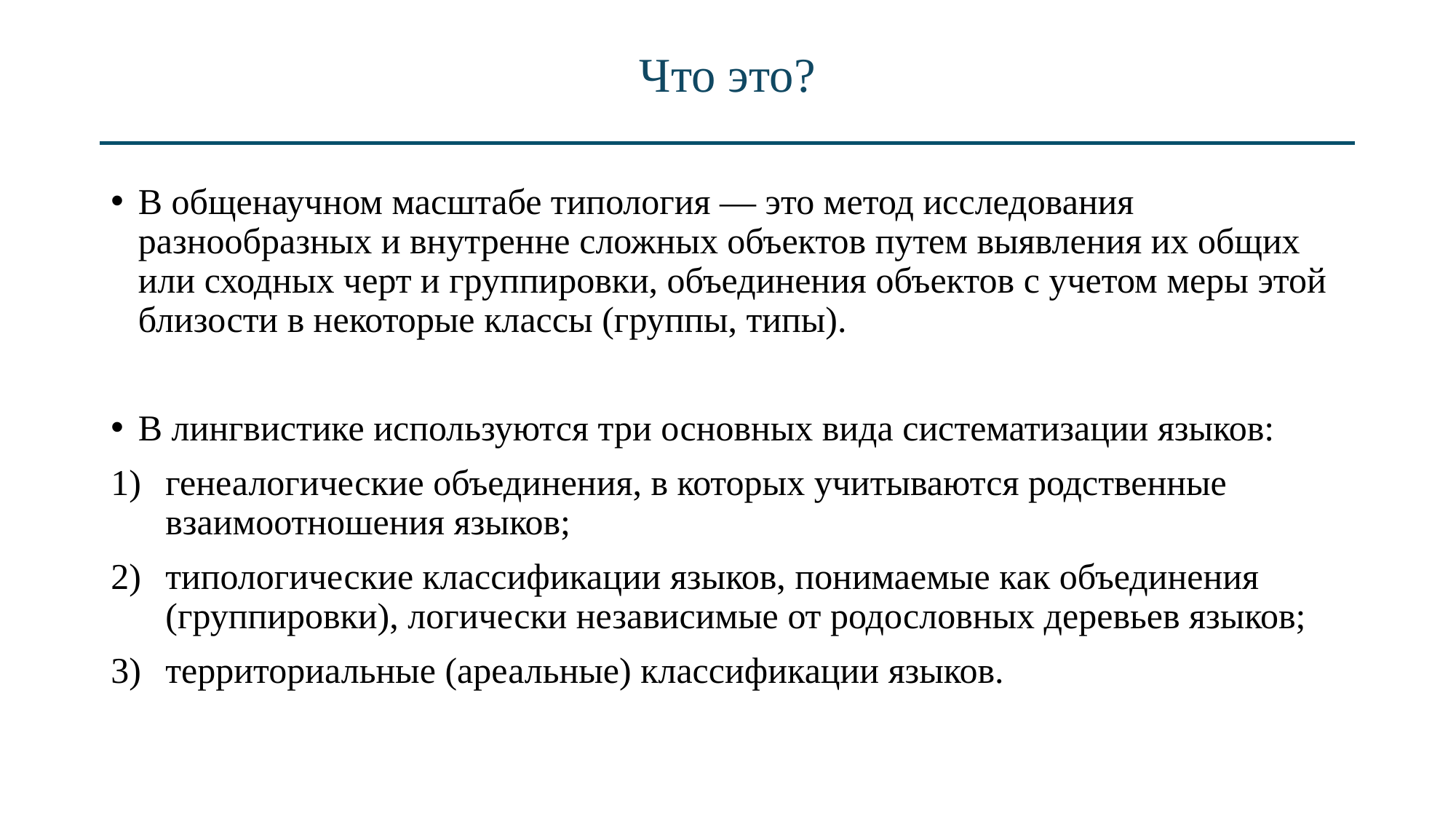

# Что это?
В общенаучном масштабе типология — это метод исследования разнообразных и внутренне сложных объектов путем выявления их общих или сходных черт и группировки, объединения объектов с учетом меры этой близости в некоторые классы (группы, типы).

В лингвистике используются три основных вида систематизации языков:
генеалогические объединения, в которых учитываются родственные взаимоотношения языков;
типологические классификации языков, понимаемые как объединения (группировки), логически независимые от родословных деревьев языков;
территориальные (ареальные) классификации языков.